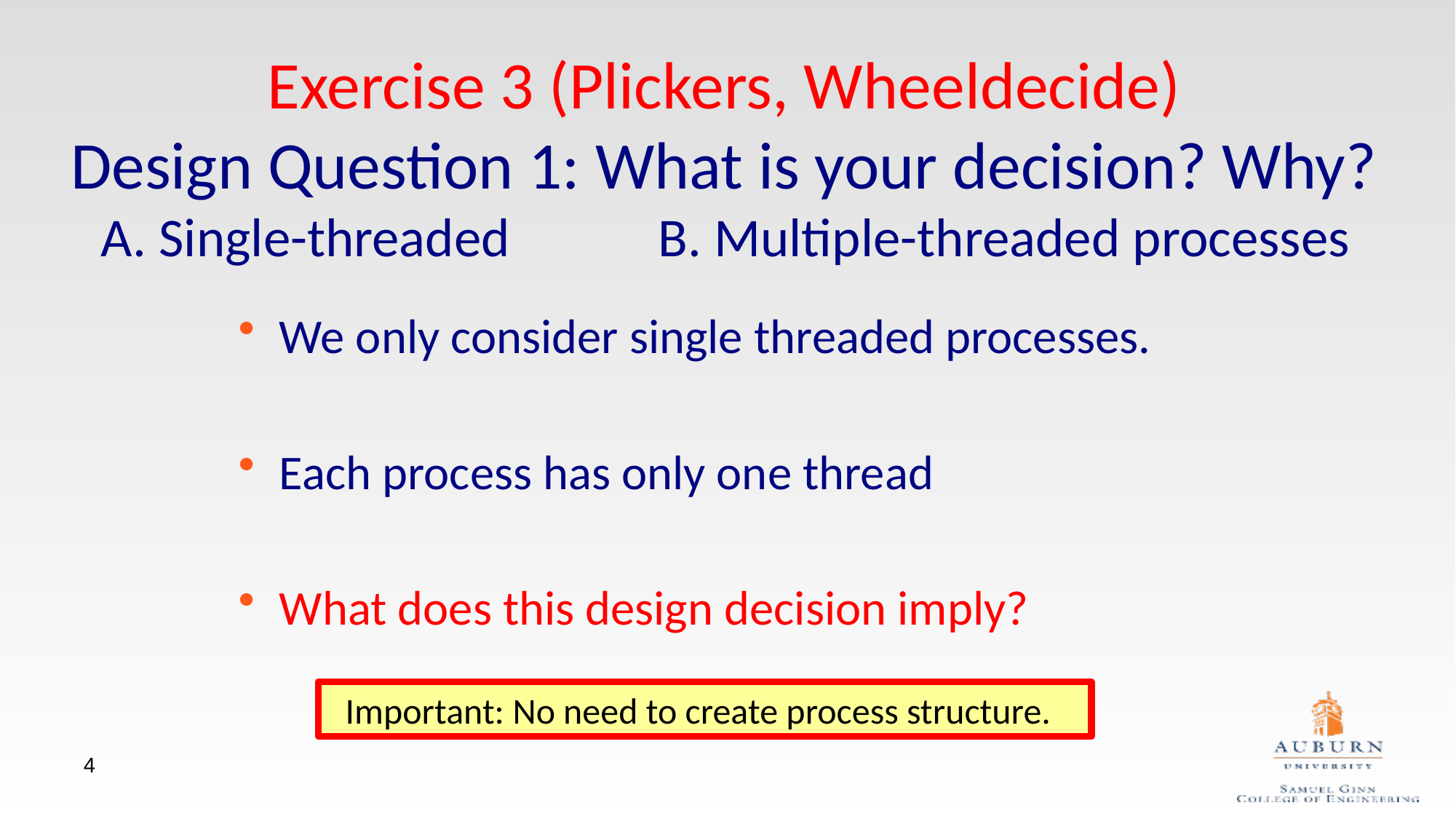

Exercise 3 (Plickers, Wheeldecide)
Design Question 1: What is your decision? Why?
A. Single-threaded            B. Multiple-threaded processes
We only consider single threaded processes.

Each process has only one thread

What does this design decision imply?
  Important: No need to create process structure.
4